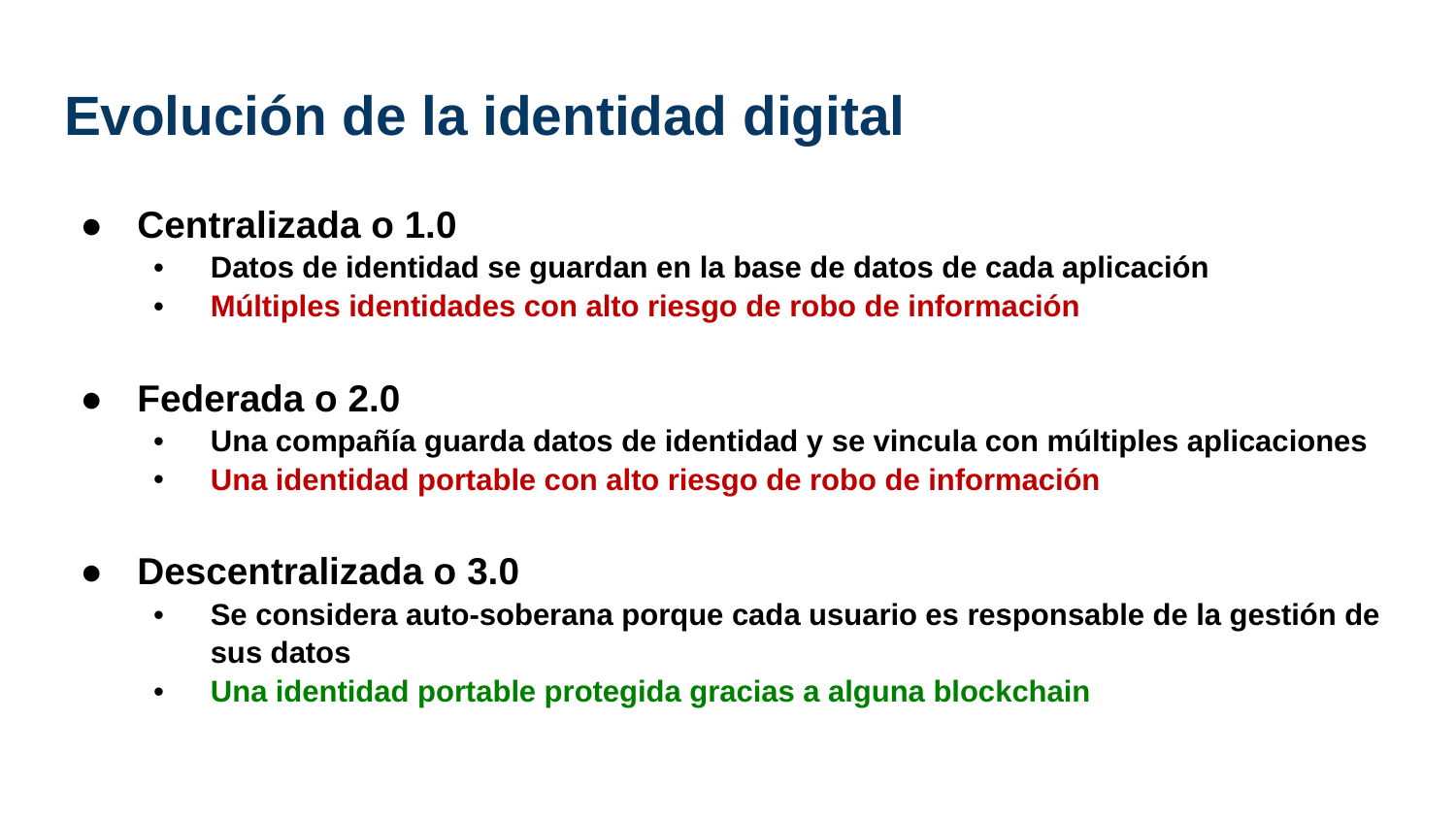

# Evolución de la identidad digital
Centralizada o 1.0
Datos de identidad se guardan en la base de datos de cada aplicación
Múltiples identidades con alto riesgo de robo de información

Federada o 2.0
Una compañía guarda datos de identidad y se vincula con múltiples aplicaciones
Una identidad portable con alto riesgo de robo de información

Descentralizada o 3.0
Se considera auto-soberana porque cada usuario es responsable de la gestión de sus datos
Una identidad portable protegida gracias a alguna blockchain